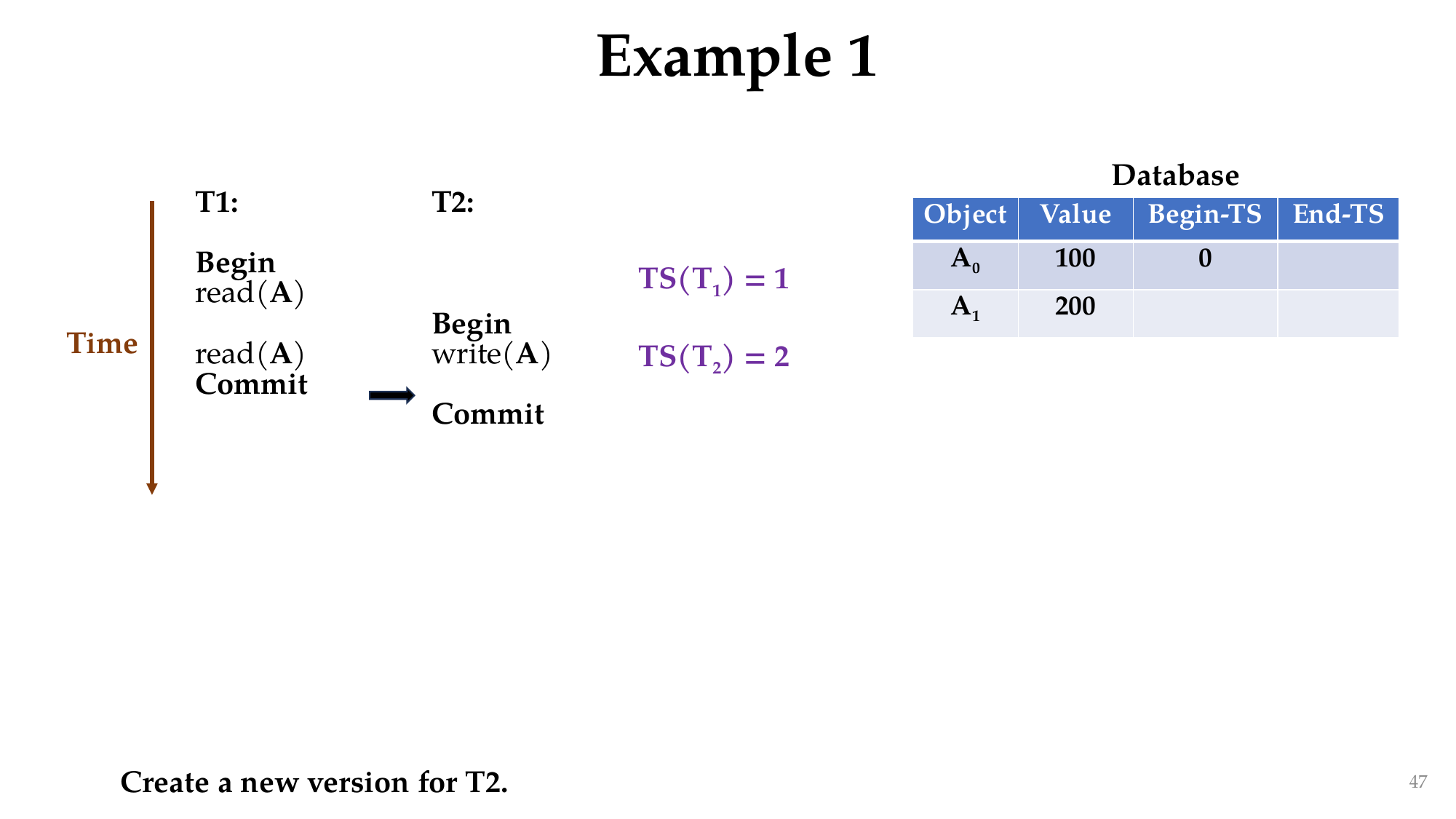

# Example 1
Database
| T1: Begin read(A) read(A) Commit | T2: Begin write(A) Commit |
| --- | --- |
| Object | Value | Begin-TS | End-TS |
| --- | --- | --- | --- |
| A0 | 100 | 0 |  |
| A1 | 200 |  |  |
Time
TS(T1) = 1

TS(T2) = 2

Create a new version for T2.
47